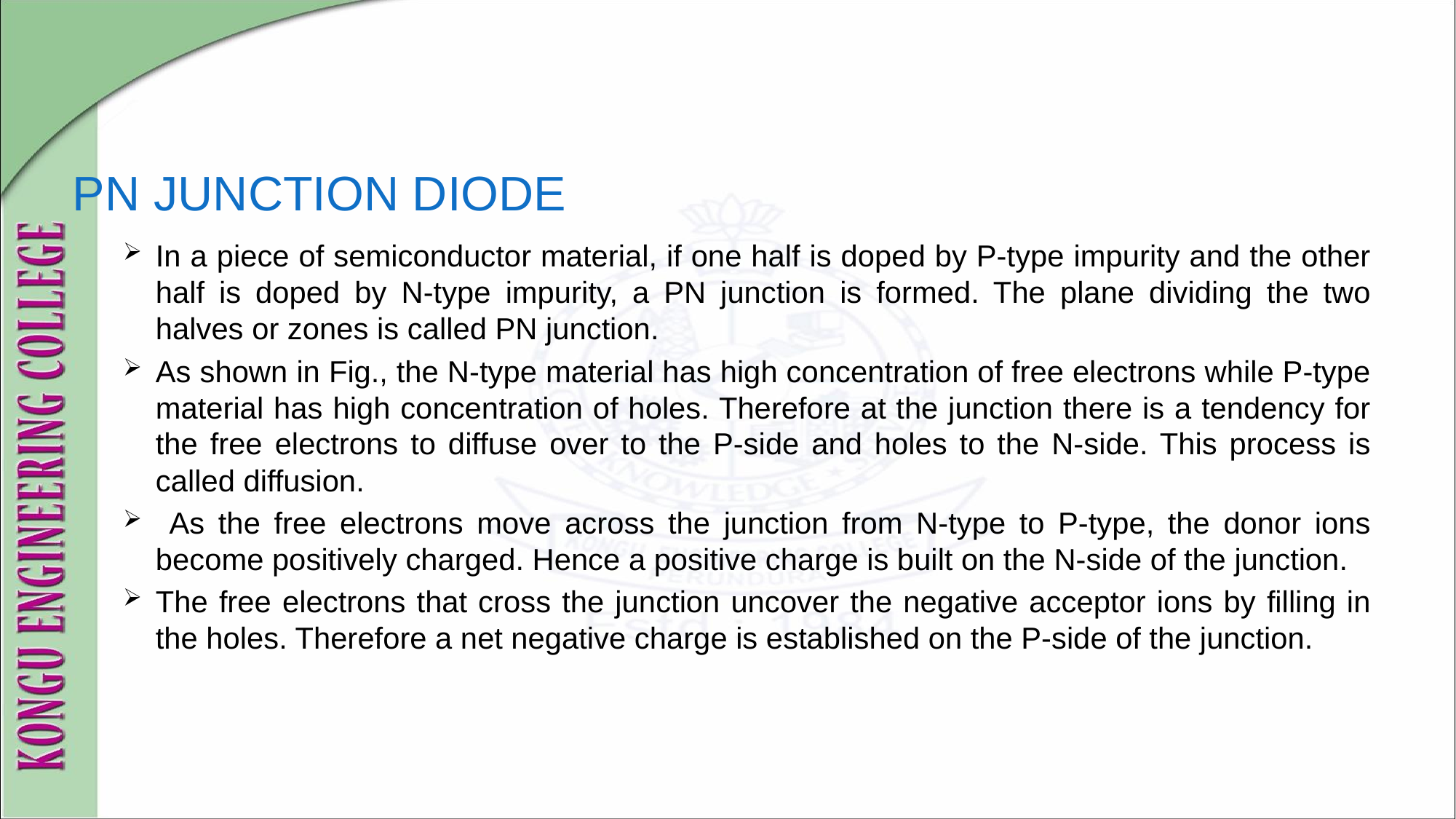

# PN JUNCTION DIODE
In a piece of semiconductor material, if one half is doped by P-type impurity and the other half is doped by N-type impurity, a PN junction is formed. The plane dividing the two halves or zones is called PN junction.
As shown in Fig., the N-type material has high concentration of free electrons while P-type material has high concentration of holes. Therefore at the junction there is a tendency for the free electrons to diffuse over to the P-side and holes to the N-side. This process is called diffusion.
 As the free electrons move across the junction from N-type to P-type, the donor ions become positively charged. Hence a positive charge is built on the N-side of the junction.
The free electrons that cross the junction uncover the negative acceptor ions by filling in the holes. Therefore a net negative charge is established on the P-side of the junction.